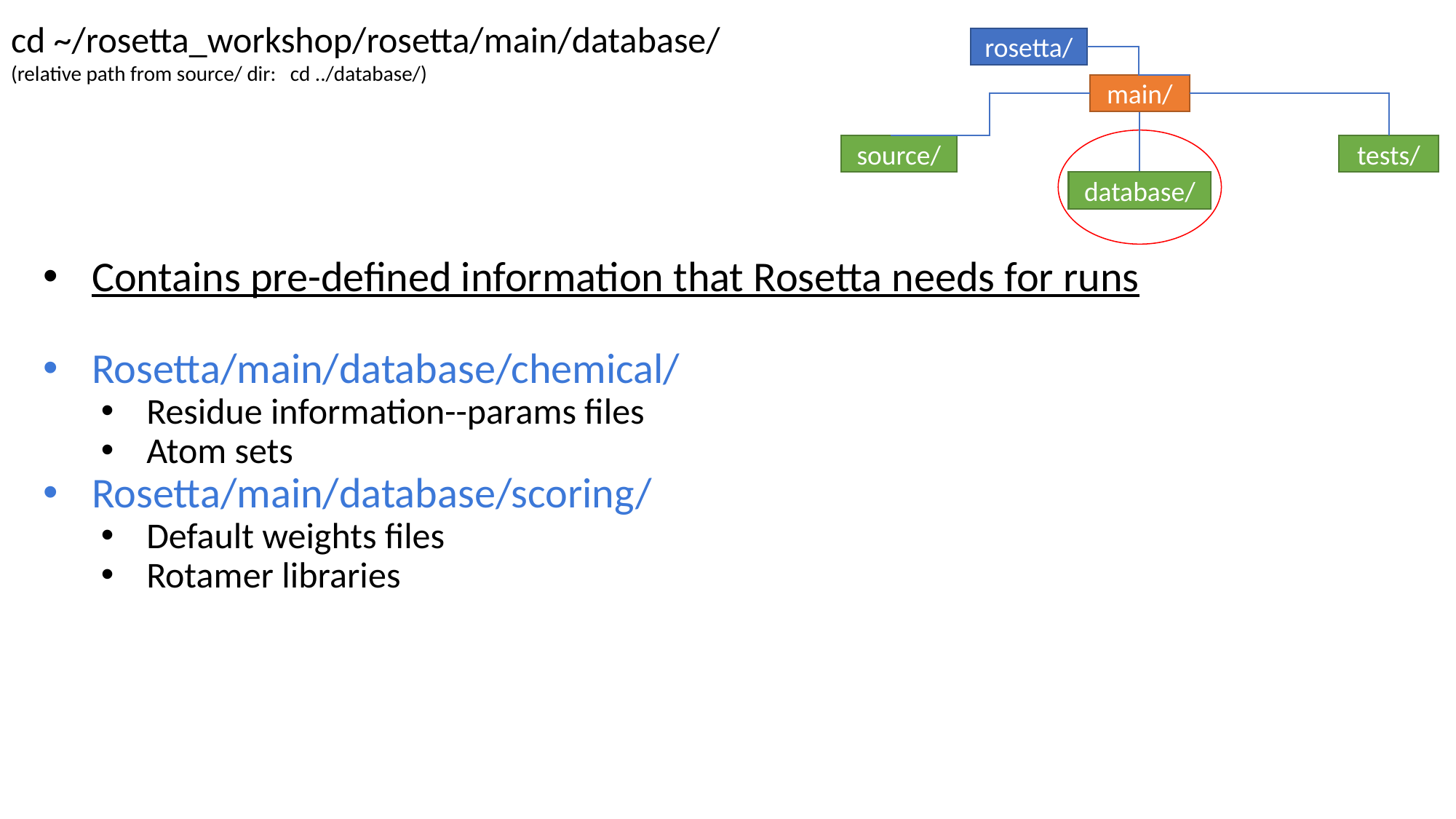

cd ~/rosetta_workshop/rosetta/main/database/
(relative path from source/ dir:   cd ../database/)

rosetta/
main/
source/
tests/
database/

Contains pre-defined information that Rosetta needs for runs

Rosetta/main/database/chemical/
Residue information--params files
Atom sets
Rosetta/main/database/scoring/
Default weights files
Rotamer libraries